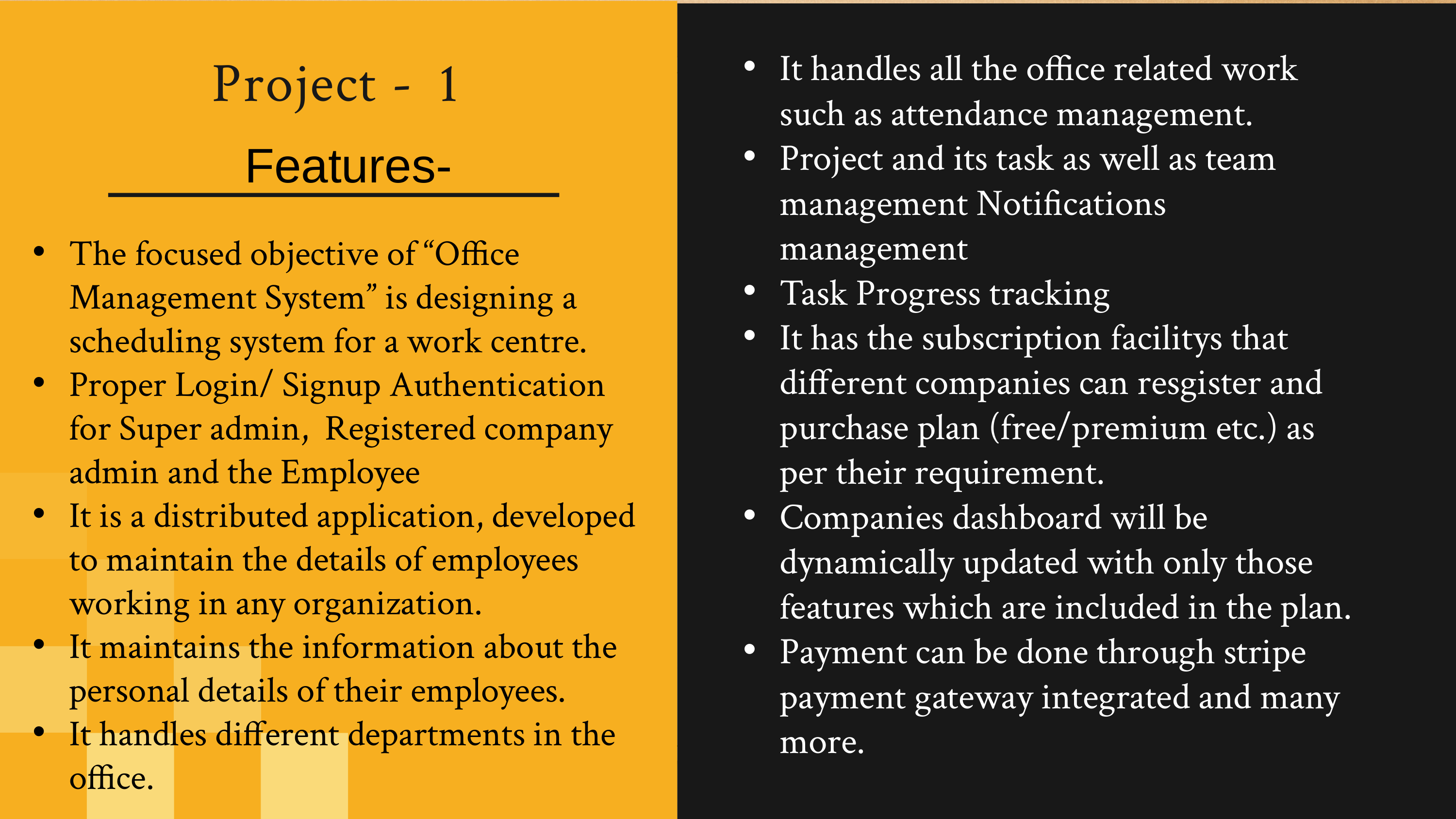

It handles all the office related work such as attendance management.
Project and its task as well as team management Notifications management
Task Progress tracking
It has the subscription facilitys that different companies can resgister and purchase plan (free/premium etc.) as per their requirement.
Companies dashboard will be dynamically updated with only those features which are included in the plan.
Payment can be done through stripe payment gateway integrated and many more.
# Project - 1
Features-

The focused objective of “Office Management System” is designing a scheduling system for a work centre.
Proper Login/ Signup Authentication for Super admin,  Registered company admin and the Employee
It is a distributed application, developed to maintain the details of employees working in any organization.
It maintains the information about the personal details of their employees.
It handles different departments in the office.